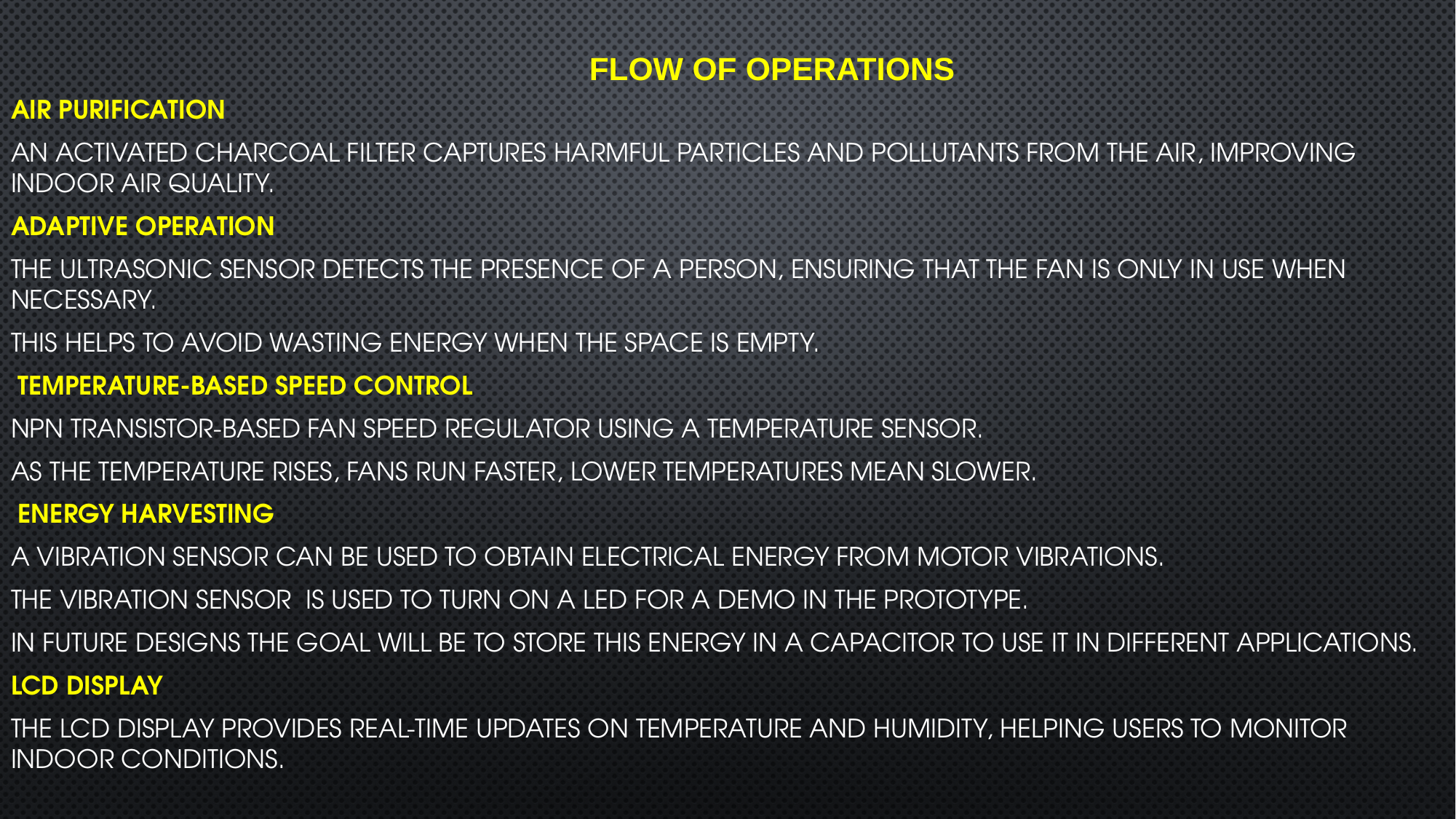

# Flow of Operations
Air Purification
An activated charcoal filter captures harmful particles and pollutants from the air, improving indoor air quality.
Adaptive Operation
The ultrasonic sensor detects the presence of a person, ensuring that the fan is only in use when necessary.
This helps to avoid wasting energy when the space is empty.
 Temperature-Based Speed Control
NPN transistor-based fan speed regulator using a temperature sensor.
As the temperature rises, fans run faster, lower temperatures mean slower.
 Energy Harvesting
A vibration sensor can be used to obtain electrical energy from motor vibrations.
The vibration sensor  is used to turn on a LED for a demo in the prototype.
In future designs the goal will be to store this energy in a capacitor to use it in different applications.
LCD display
the LCD display provides real-time updates on temperature and humidity, helping users to monitor indoor conditions.